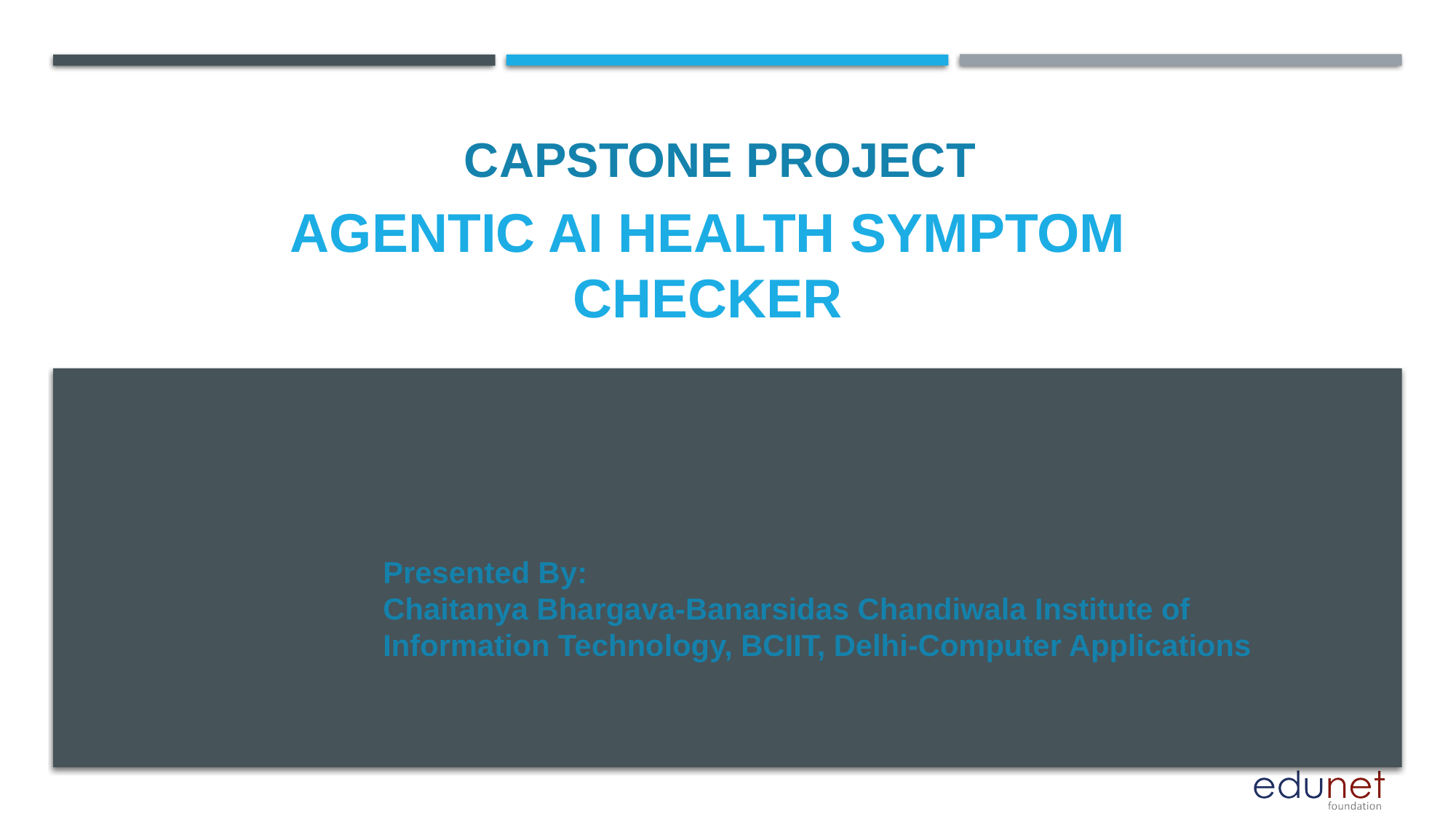

CAPSTONE PROJECT
# Agentic AI Health Symptom Checker
Presented By:
Chaitanya Bhargava-Banarsidas Chandiwala Institute of Information Technology, BCIIT, Delhi-Computer Applications